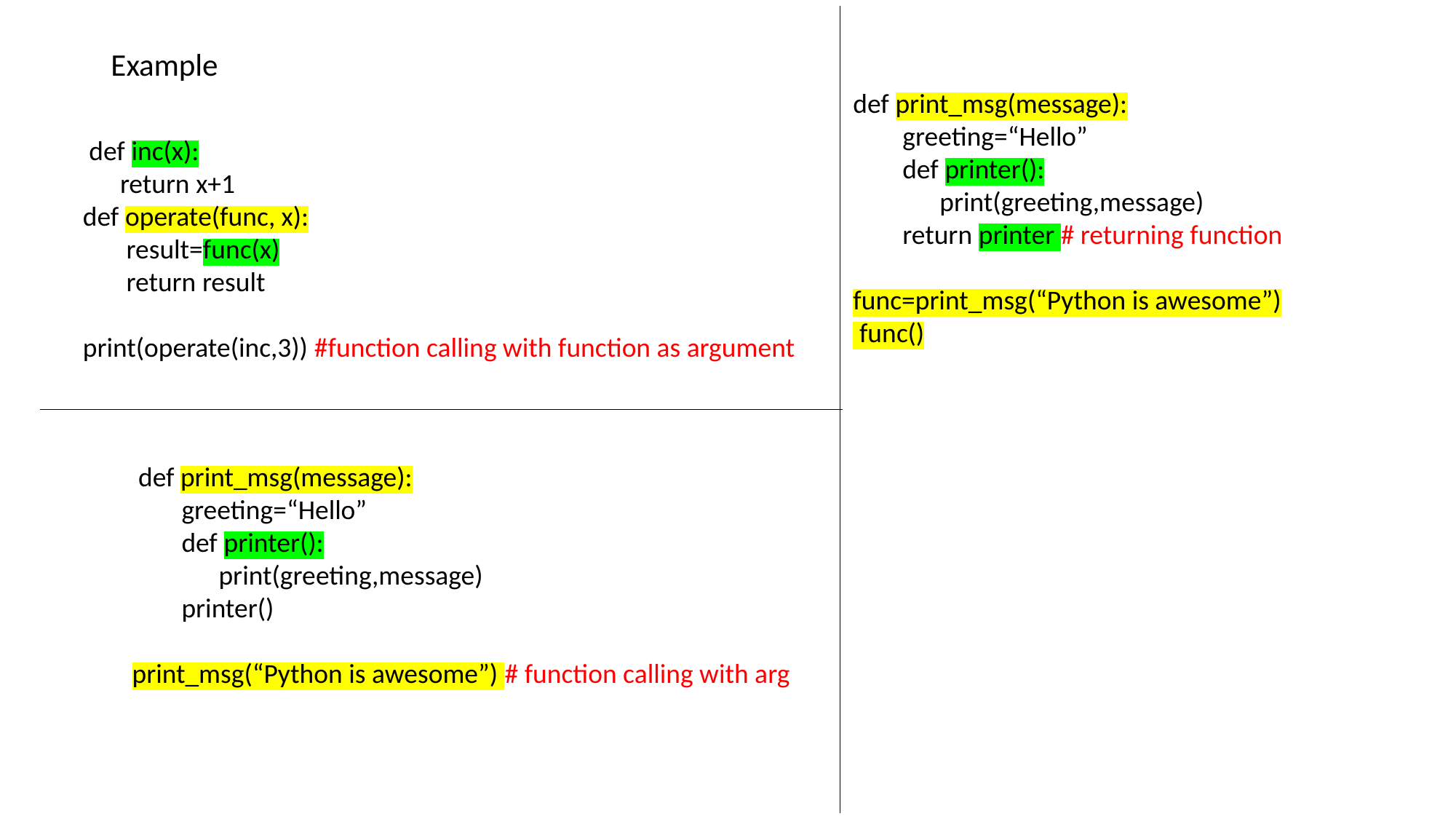

# Example
def print_msg(message):
        greeting=“Hello”
        def printer():
              print(greeting,message)
        return printer # returning function

func=print_msg(“Python is awesome”)
 func()
 def inc(x):
      return x+1
def operate(func, x):
       result=func(x)
       return result

print(operate(inc,3)) #function calling with function as argument
 def print_msg(message):
        greeting=“Hello”
        def printer():
              print(greeting,message)
        printer()

print_msg(“Python is awesome”) # function calling with arg